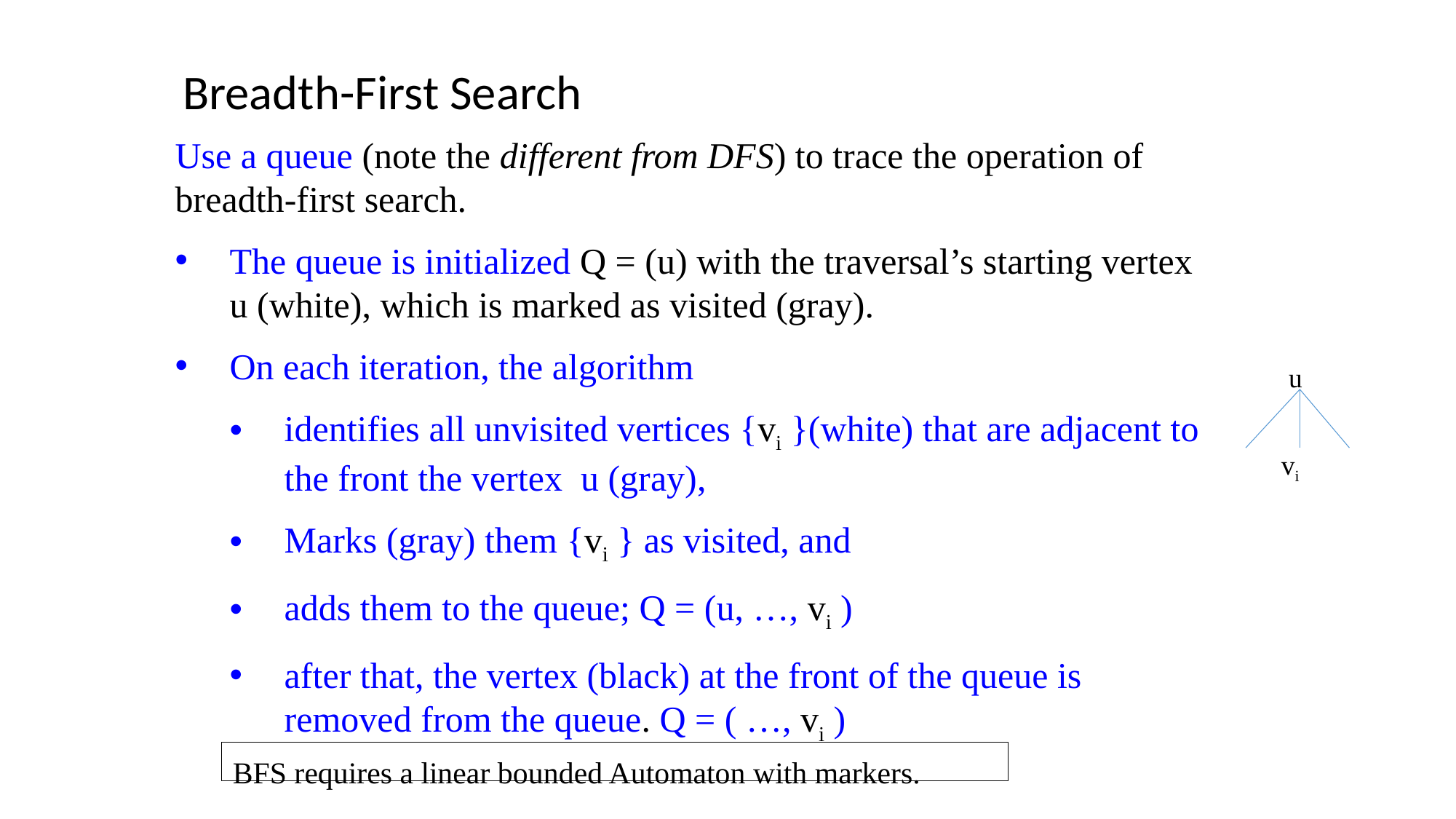

Breadth-First Search
Use a queue (note the different from DFS) to trace the operation of breadth-first search.
The queue is initialized Q = (u) with the traversal’s starting vertex u (white), which is marked as visited (gray).
On each iteration, the algorithm
identifies all unvisited vertices {vi }(white) that are adjacent to the front the vertex  u (gray),
Marks (gray) them {vi } as visited, and
adds them to the queue; Q = (u, …, vi )
after that, the vertex (black) at the front of the queue is removed from the queue. Q = ( …, vi )
u
vi
BFS requires a linear bounded Automaton with markers.